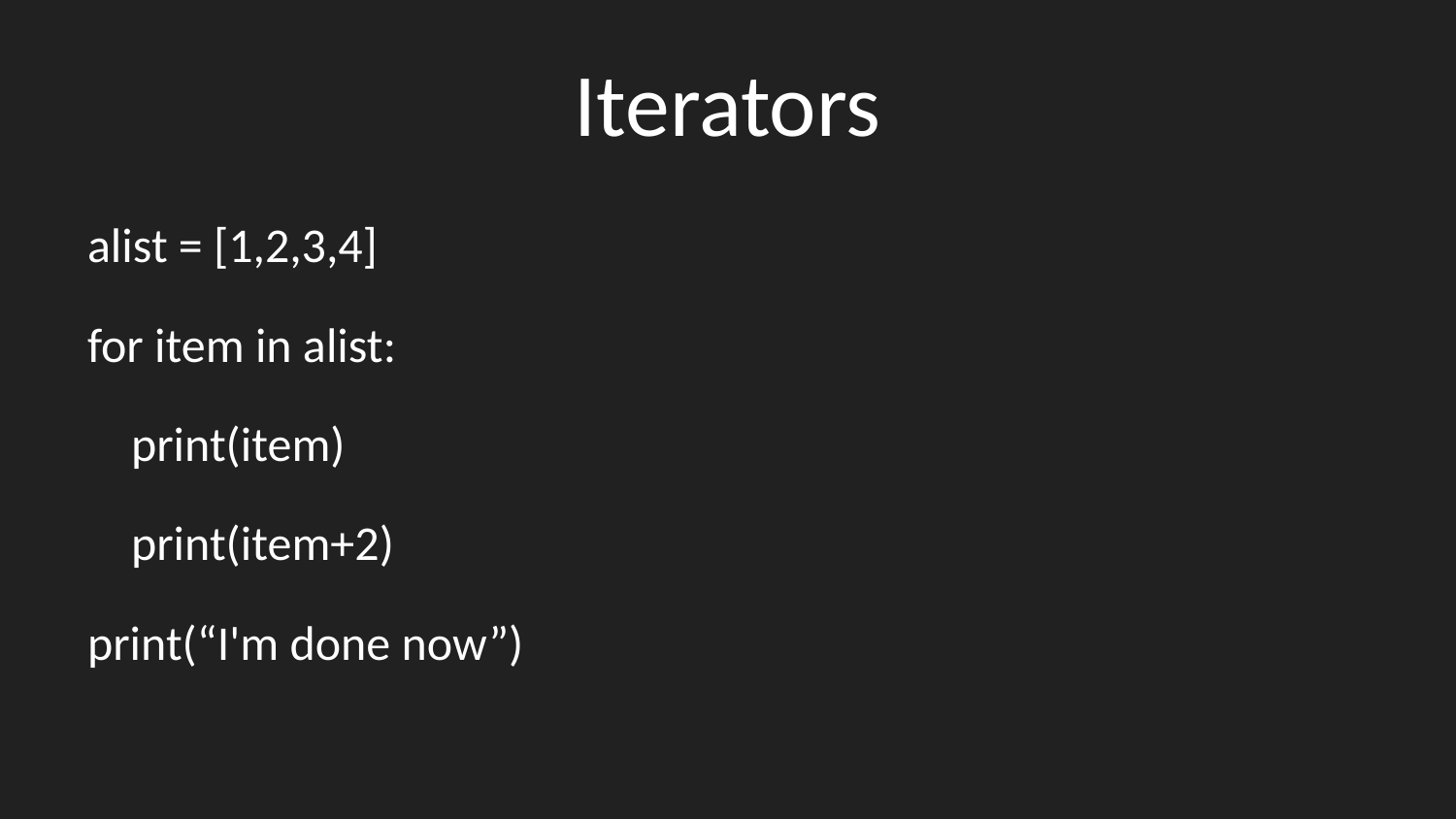

# Iterators
alist = [1,2,3,4]
for item in alist:
    print(item)
    print(item+2)
print(“I'm done now”)